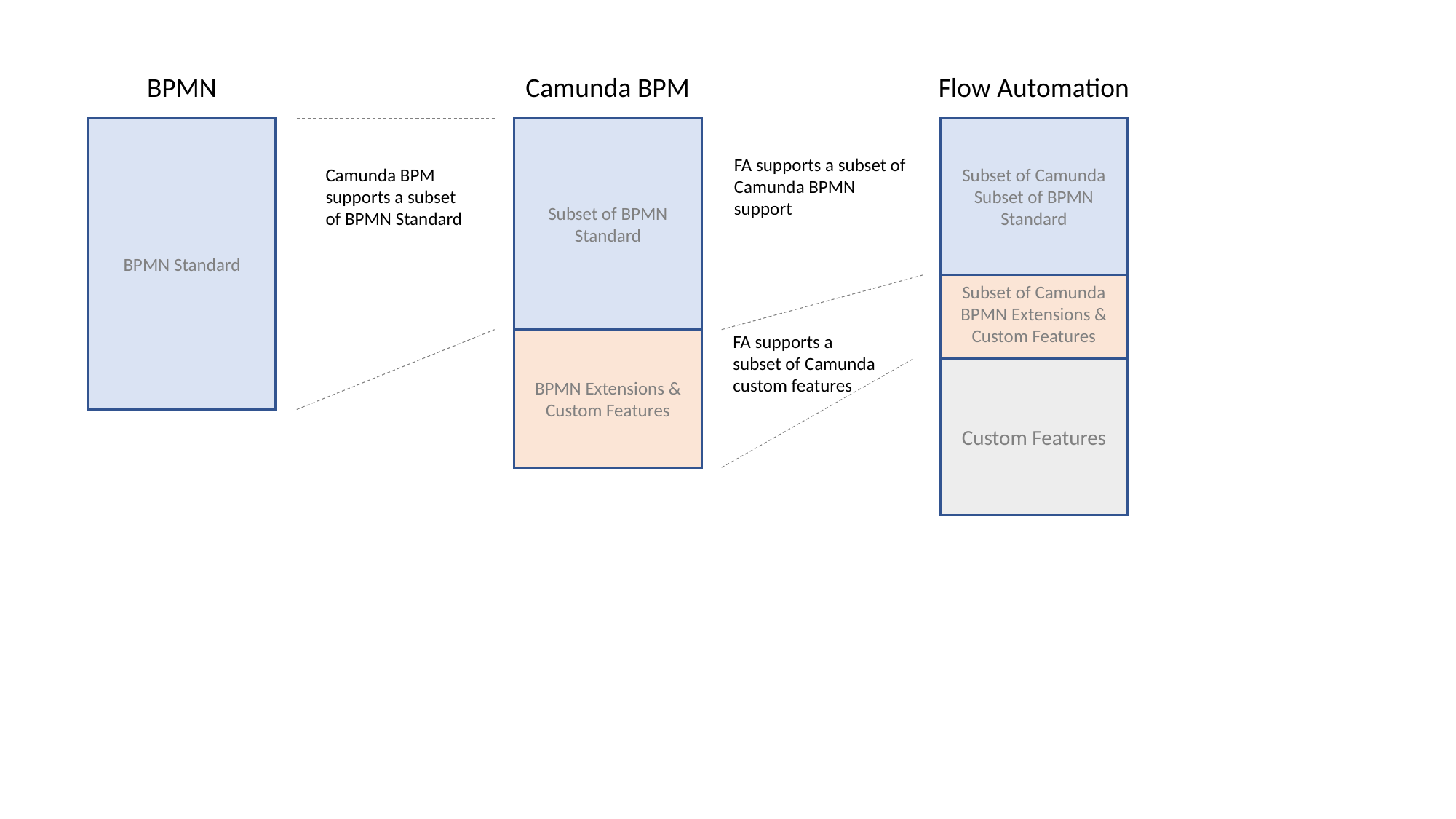

BPMN
Camunda BPM
Flow Automation
BPMN Standard
Subset of BPMN Standard
Subset of Camunda Subset of BPMN Standard
FA supports a subset of Camunda BPMN support
Camunda BPM supports a subset of BPMN Standard
Subset of Camunda BPMN Extensions & Custom Features

FA supports a subset of Camunda custom features
BPMN Extensions & Custom Features
Custom Features